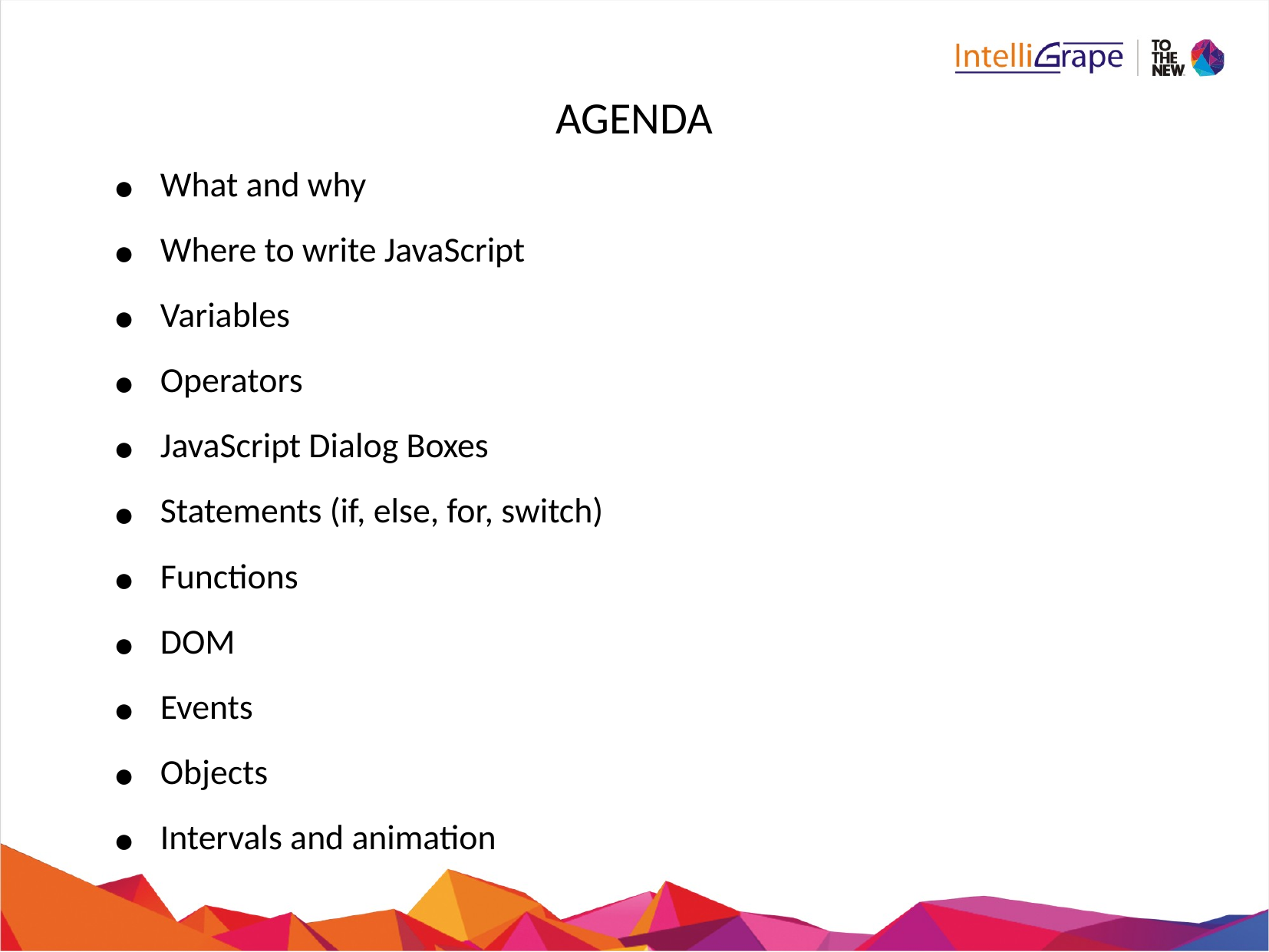

# AGENDA
What and why
Where to write JavaScript
Variables
Operators
JavaScript Dialog Boxes
Statements (if, else, for, switch)
Functions
DOM
Events
Objects
Intervals and animation